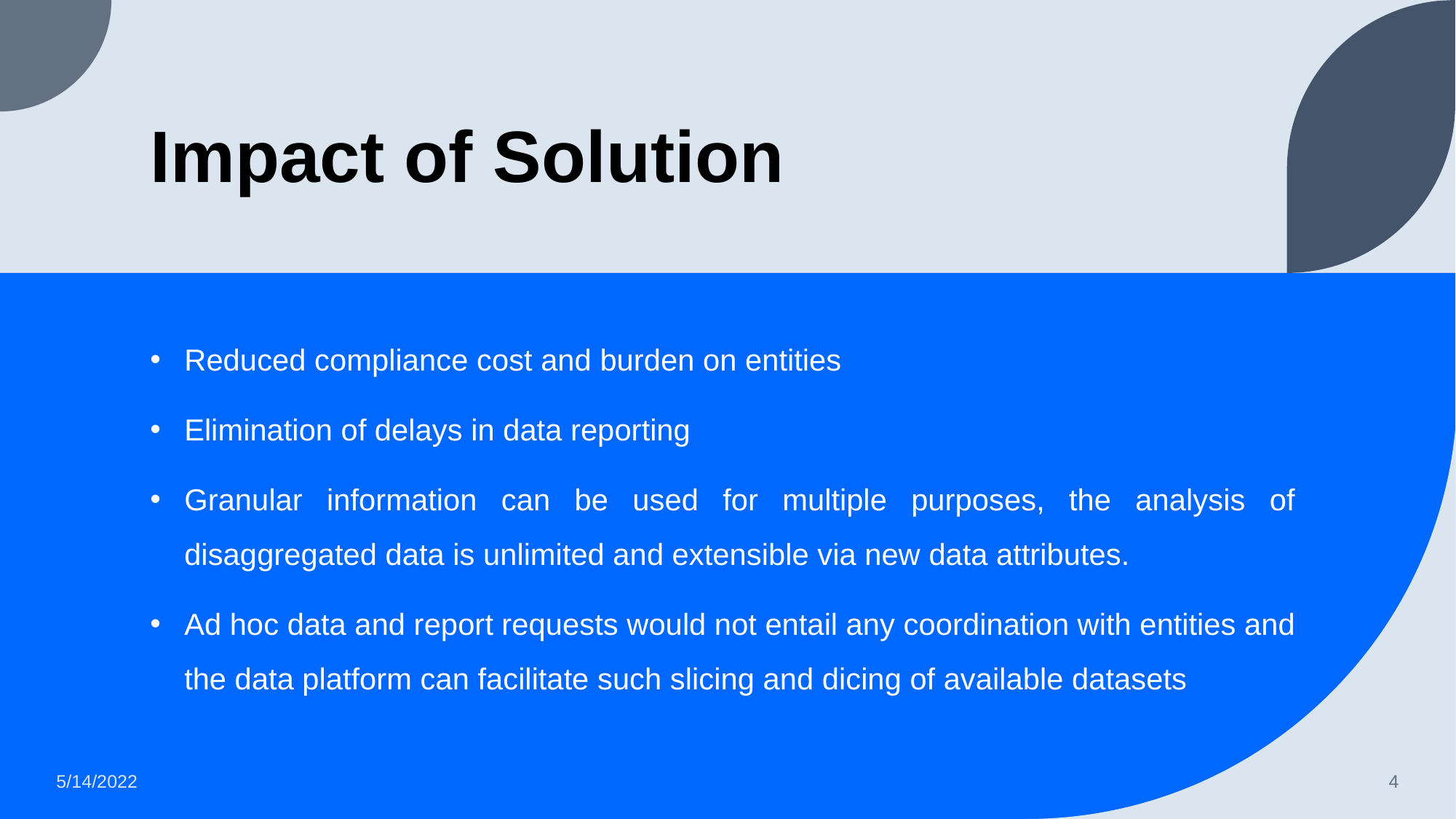

# Impact of Solution
Reduced compliance cost and burden on entities
Elimination of delays in data reporting
Granular information can be used for multiple purposes, the analysis of disaggregated data is unlimited and extensible via new data attributes.
Ad hoc data and report requests would not entail any coordination with entities and the data platform can facilitate such slicing and dicing of available datasets
5/14/2022
4